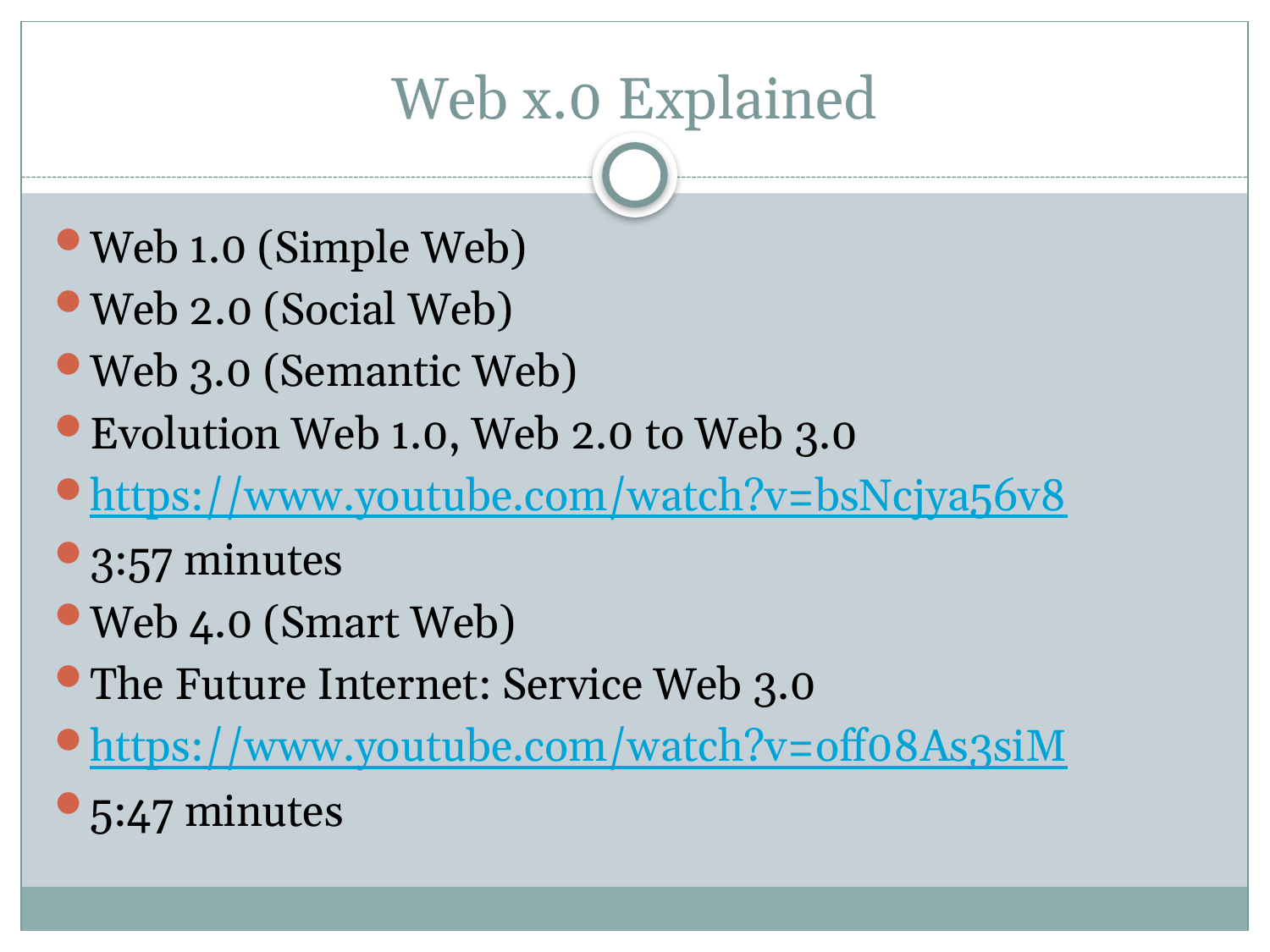

# Web x.0 Explained
Web 1.0 (Simple Web)
Web 2.0 (Social Web)
Web 3.0 (Semantic Web)
Evolution Web 1.0, Web 2.0 to Web 3.0
https://www.youtube.com/watch?v=bsNcjya56v8
3:57 minutes
Web 4.0 (Smart Web)
The Future Internet: Service Web 3.0
https://www.youtube.com/watch?v=off08As3siM
5:47 minutes